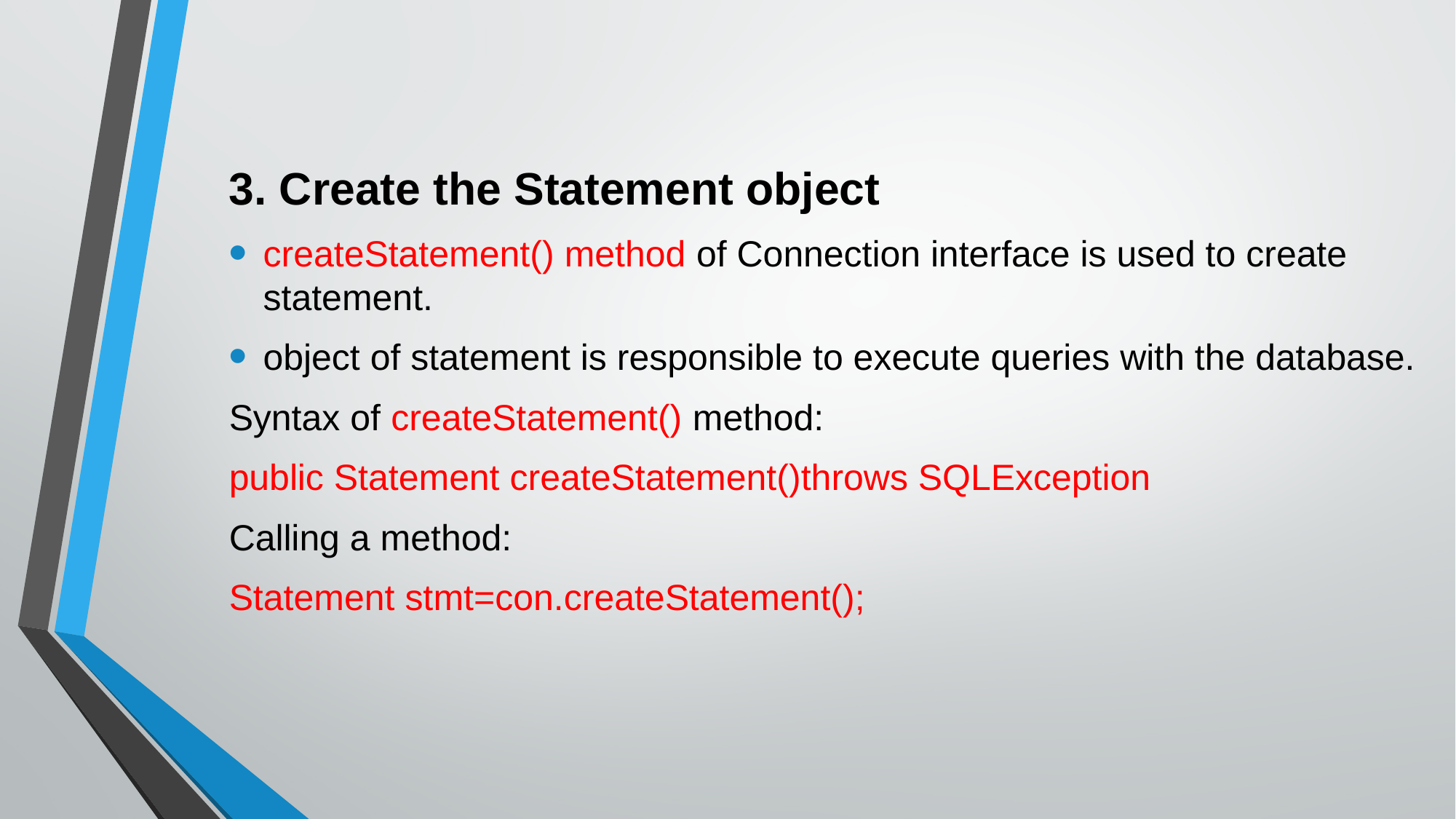

3. Create the Statement object
createStatement() method of Connection interface is used to create statement.
object of statement is responsible to execute queries with the database.
Syntax of createStatement() method:
public Statement createStatement()throws SQLException
Calling a method:
Statement stmt=con.createStatement();